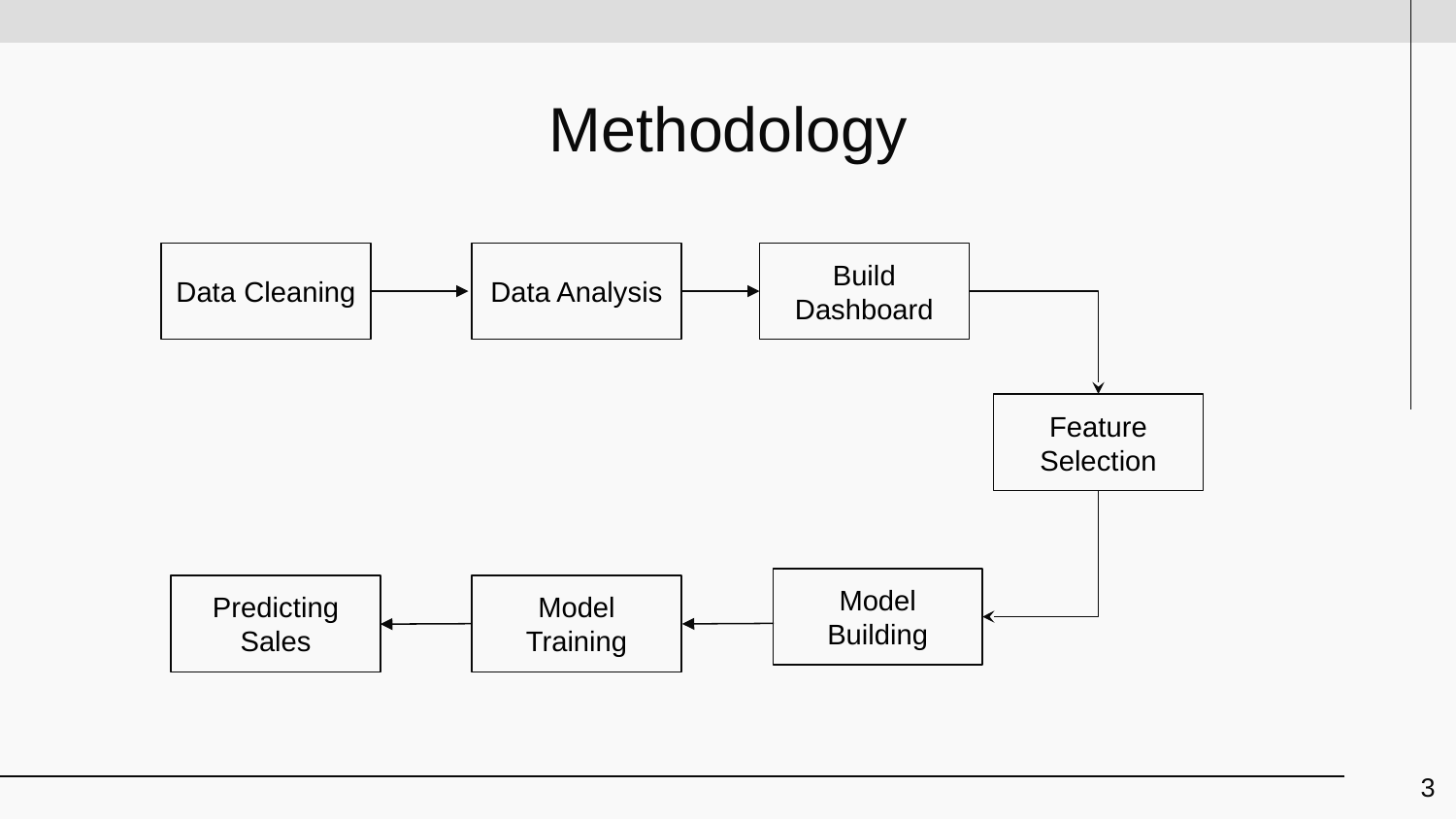

# Methodology
Data Cleaning
Data Analysis
Build Dashboard
Feature Selection
Model Building
Predicting Sales
Model Training
3